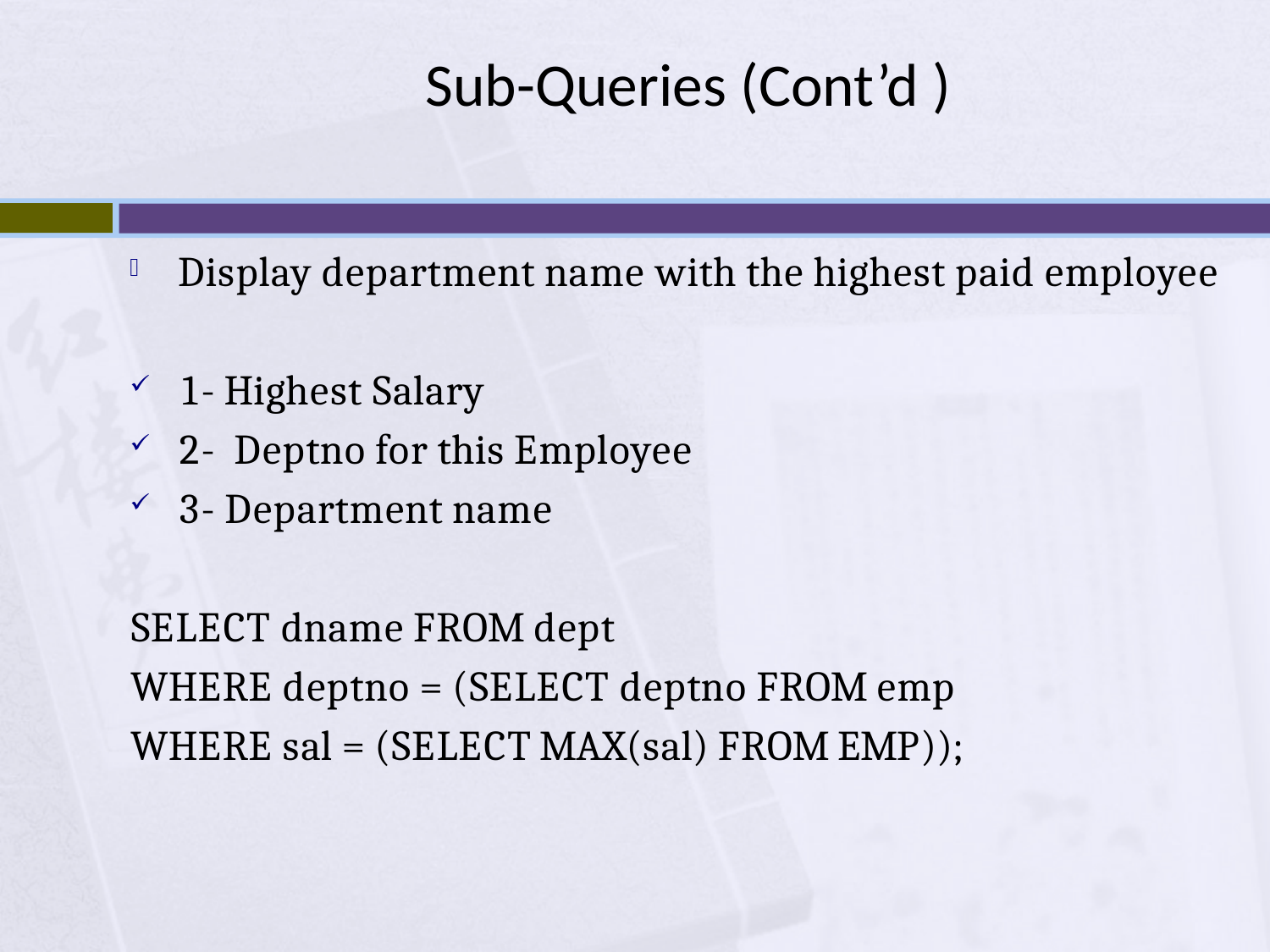

# Sub-Queries (Cont’d )
Display department name with the highest paid employee

1- Highest Salary
2-  Deptno for this Employee
3- Department name

SELECT dname FROM dept
WHERE deptno = (SELECT deptno FROM emp
WHERE sal = (SELECT MAX(sal) FROM EMP));